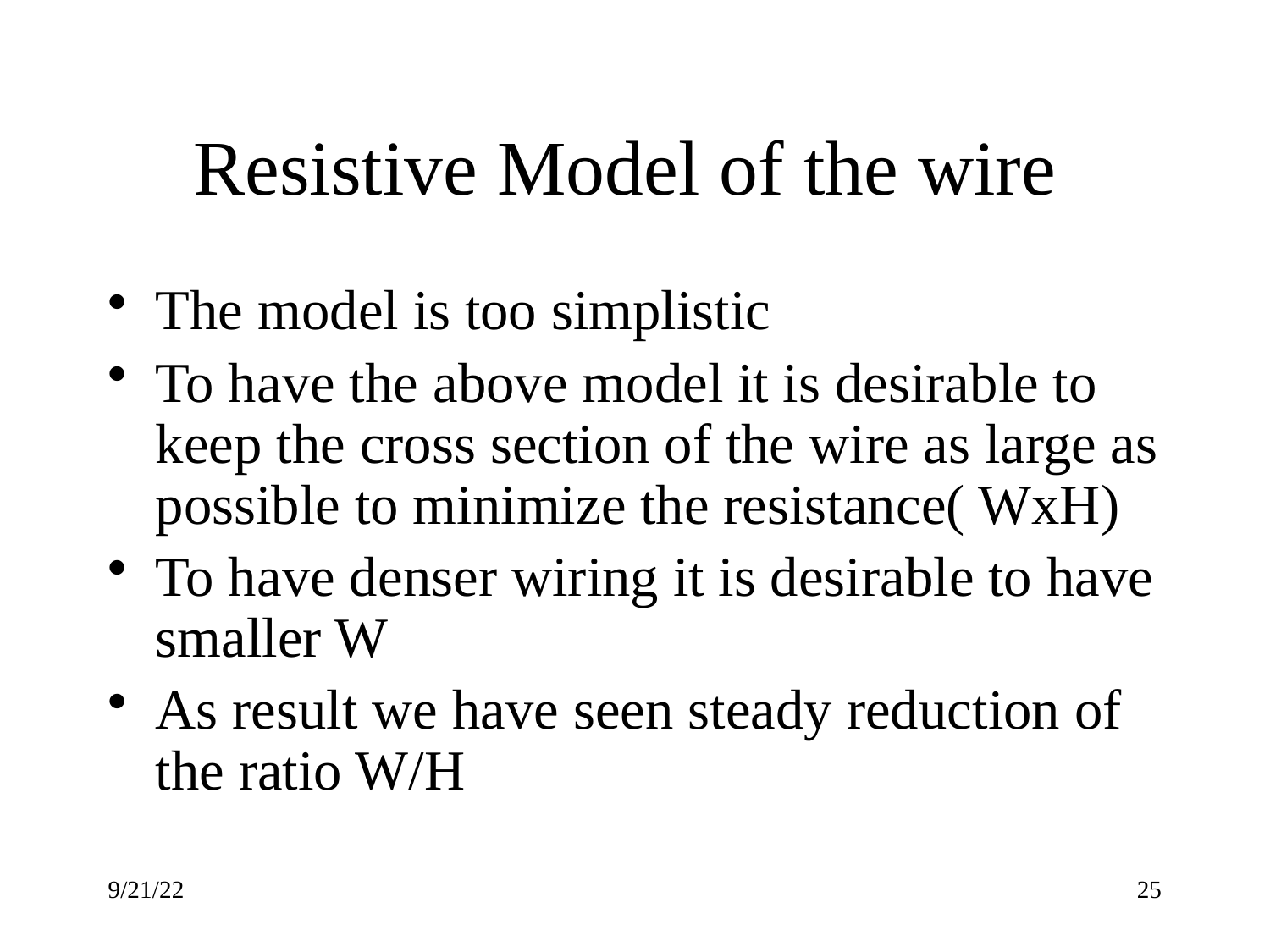

# Resistive Model of the wire
The model is too simplistic
To have the above model it is desirable to keep the cross section of the wire as large as possible to minimize the resistance( WxH)
To have denser wiring it is desirable to have smaller W
As result we have seen steady reduction of the ratio W/H
9/21/22
25